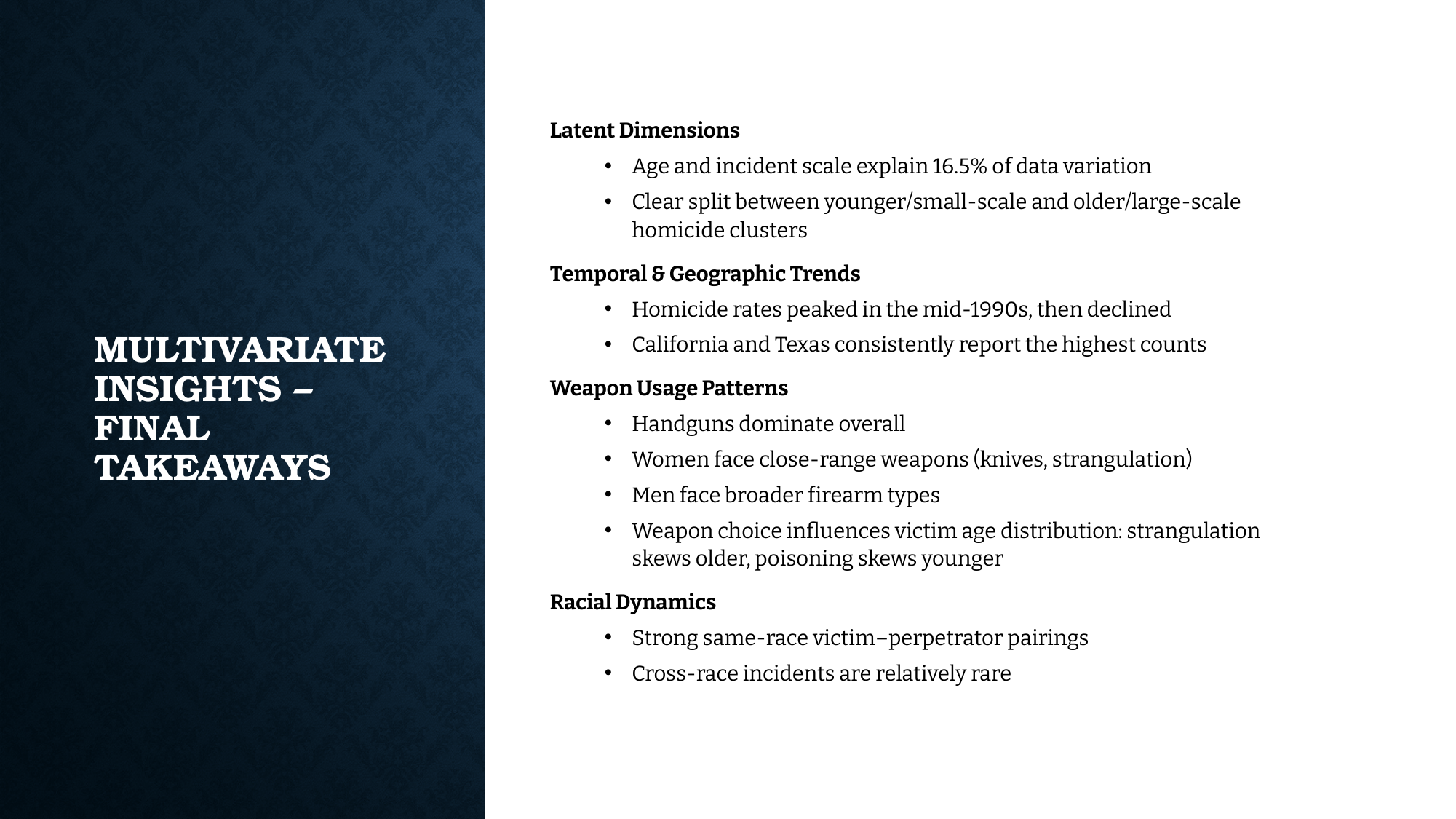

Latent Dimensions
Age and incident scale explain 16.5% of data variation
Clear split between younger/small-scale and older/large-scale homicide clusters
Temporal & Geographic Trends
Homicide rates peaked in the mid-1990s, then declined
California and Texas consistently report the highest counts
Weapon Usage Patterns
Handguns dominate overall
Women face close-range weapons (knives, strangulation)
Men face broader firearm types
Weapon choice influences victim age distribution: strangulation skews older, poisoning skews younger
Racial Dynamics
Strong same-race victim–perpetrator pairings
Cross-race incidents are relatively rare
# Multivariate Insights – Final Takeaways